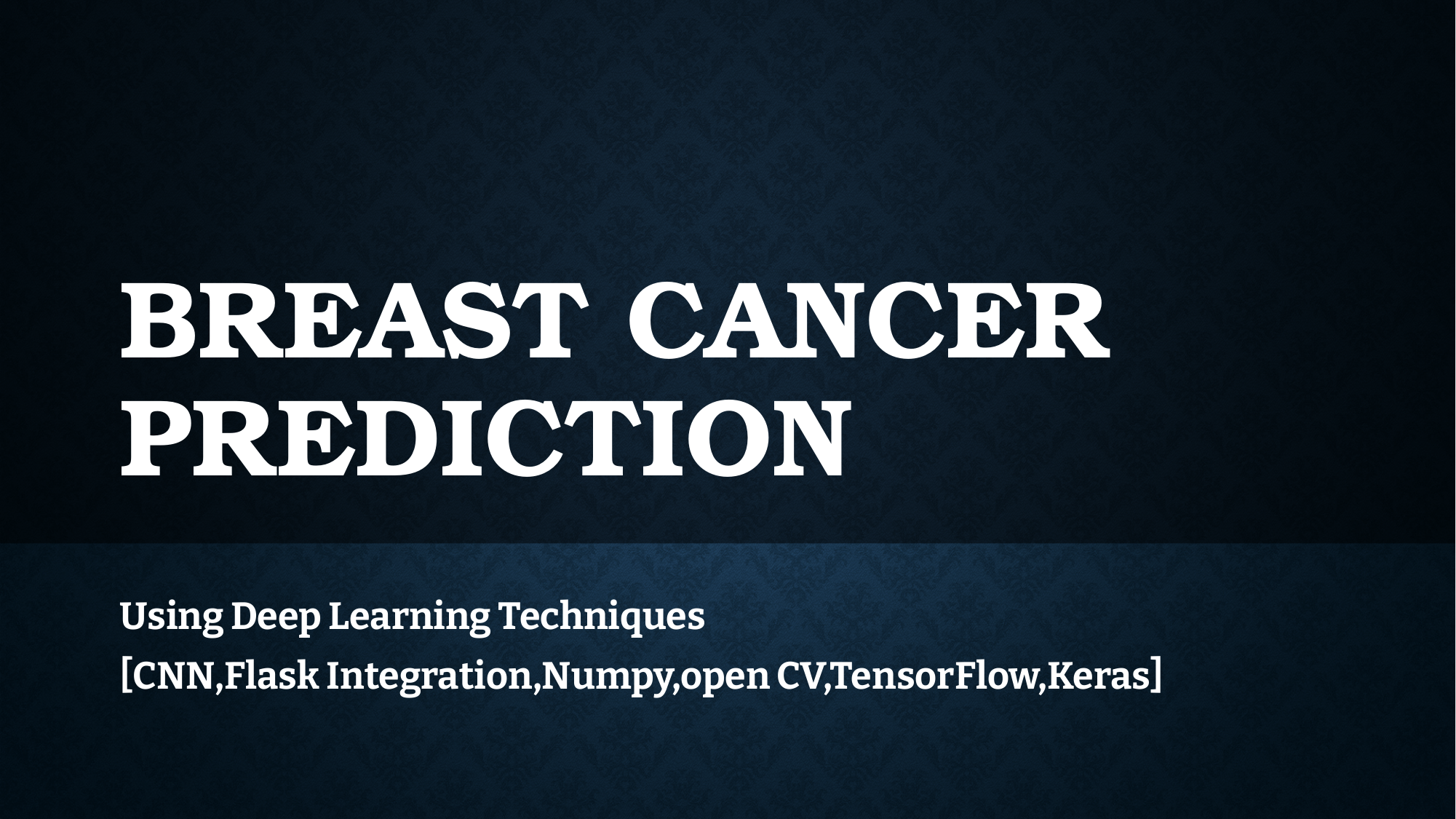

# Breast cancer prediction
Using Deep Learning Techniques
[CNN,Flask Integration,Numpy,open CV,TensorFlow,Keras]